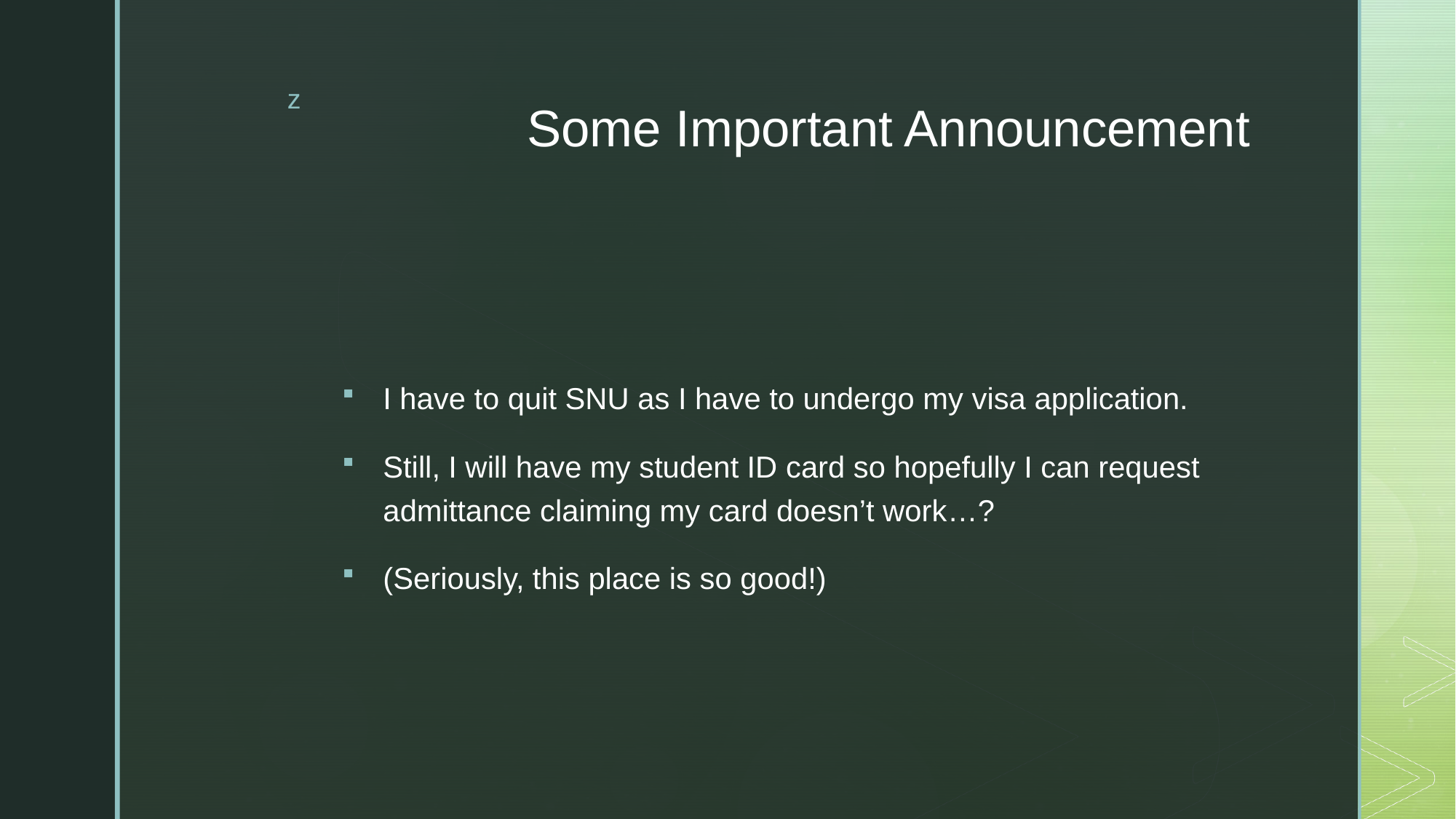

# Some Important Announcement
I have to quit SNU as I have to undergo my visa application.
Still, I will have my student ID card so hopefully I can request admittance claiming my card doesn’t work…?
(Seriously, this place is so good!)